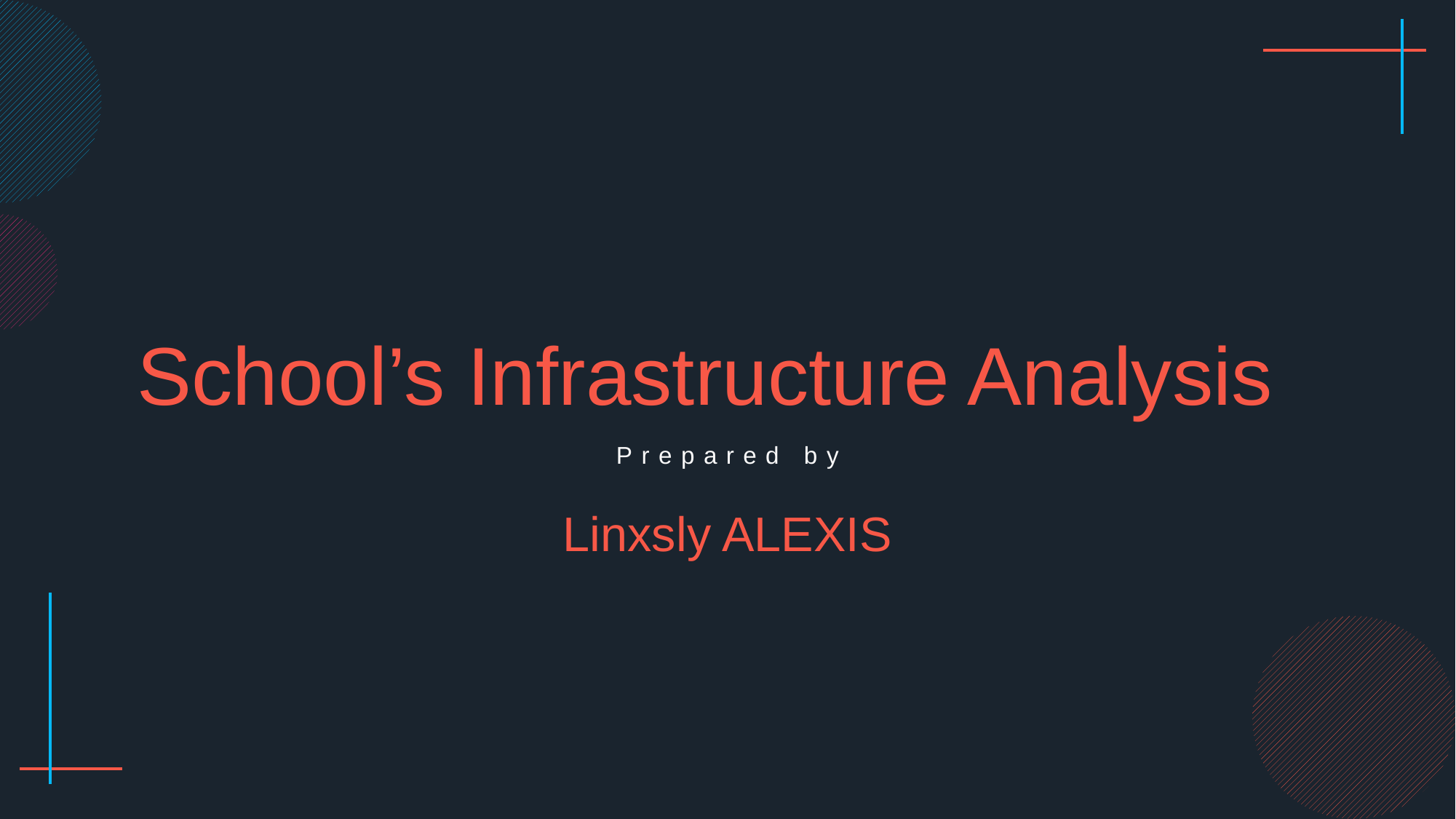

School’s Infrastructure Analysis
Prepared by
Linxsly ALEXIS